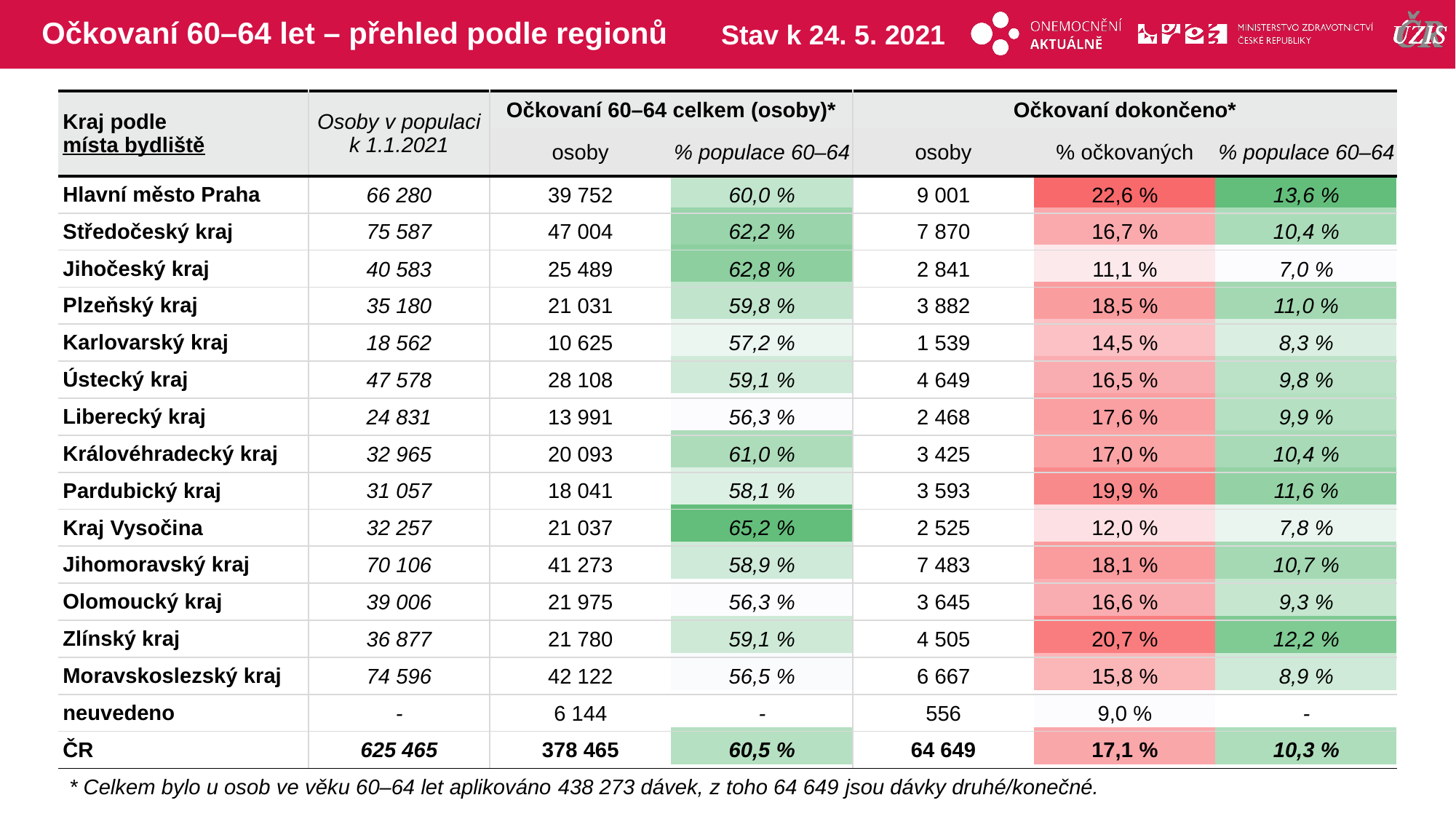

# Očkovaní 60–64 let – přehled podle regionů
Stav k 24. 5. 2021
| Kraj podle místa bydliště | Osoby v populaci k 1.1.2021 | Očkovaní 60–64 celkem (osoby)\* |  | Očkovaní dokončeno\* |  |  |
| --- | --- | --- | --- | --- | --- | --- |
|  |  | osoby | % populace 60–64 | osoby | % očkovaných | % populace 60–64 |
| Hlavní město Praha | 66 280 | 39 752 | 60,0 % | 9 001 | 22,6 % | 13,6 % |
| Středočeský kraj | 75 587 | 47 004 | 62,2 % | 7 870 | 16,7 % | 10,4 % |
| Jihočeský kraj | 40 583 | 25 489 | 62,8 % | 2 841 | 11,1 % | 7,0 % |
| Plzeňský kraj | 35 180 | 21 031 | 59,8 % | 3 882 | 18,5 % | 11,0 % |
| Karlovarský kraj | 18 562 | 10 625 | 57,2 % | 1 539 | 14,5 % | 8,3 % |
| Ústecký kraj | 47 578 | 28 108 | 59,1 % | 4 649 | 16,5 % | 9,8 % |
| Liberecký kraj | 24 831 | 13 991 | 56,3 % | 2 468 | 17,6 % | 9,9 % |
| Královéhradecký kraj | 32 965 | 20 093 | 61,0 % | 3 425 | 17,0 % | 10,4 % |
| Pardubický kraj | 31 057 | 18 041 | 58,1 % | 3 593 | 19,9 % | 11,6 % |
| Kraj Vysočina | 32 257 | 21 037 | 65,2 % | 2 525 | 12,0 % | 7,8 % |
| Jihomoravský kraj | 70 106 | 41 273 | 58,9 % | 7 483 | 18,1 % | 10,7 % |
| Olomoucký kraj | 39 006 | 21 975 | 56,3 % | 3 645 | 16,6 % | 9,3 % |
| Zlínský kraj | 36 877 | 21 780 | 59,1 % | 4 505 | 20,7 % | 12,2 % |
| Moravskoslezský kraj | 74 596 | 42 122 | 56,5 % | 6 667 | 15,8 % | 8,9 % |
| neuvedeno | - | 6 144 | - | 556 | 9,0 % | - |
| ČR | 625 465 | 378 465 | 60,5 % | 64 649 | 17,1 % | 10,3 % |
|  |  |  |  |  |  |
| --- | --- | --- | --- | --- | --- |
|  |  |  |  |  |  |
|  |  |  |  |  |  |
|  |  |  |  |  |  |
|  |  |  |  |  |  |
|  |  |  |  |  |  |
|  |  |  |  |  |  |
|  |  |  |  |  |  |
|  |  |  |  |  |  |
|  |  |  |  |  |  |
|  |  |  |  |  |  |
|  |  |  |  |  |  |
|  |  |  |  |  |  |
|  |  |  |  |  |  |
|  |  |  |  |  |  |
|  |  |  |  |  |  |
* Celkem bylo u osob ve věku 60–64 let aplikováno 438 273 dávek, z toho 64 649 jsou dávky druhé/konečné.